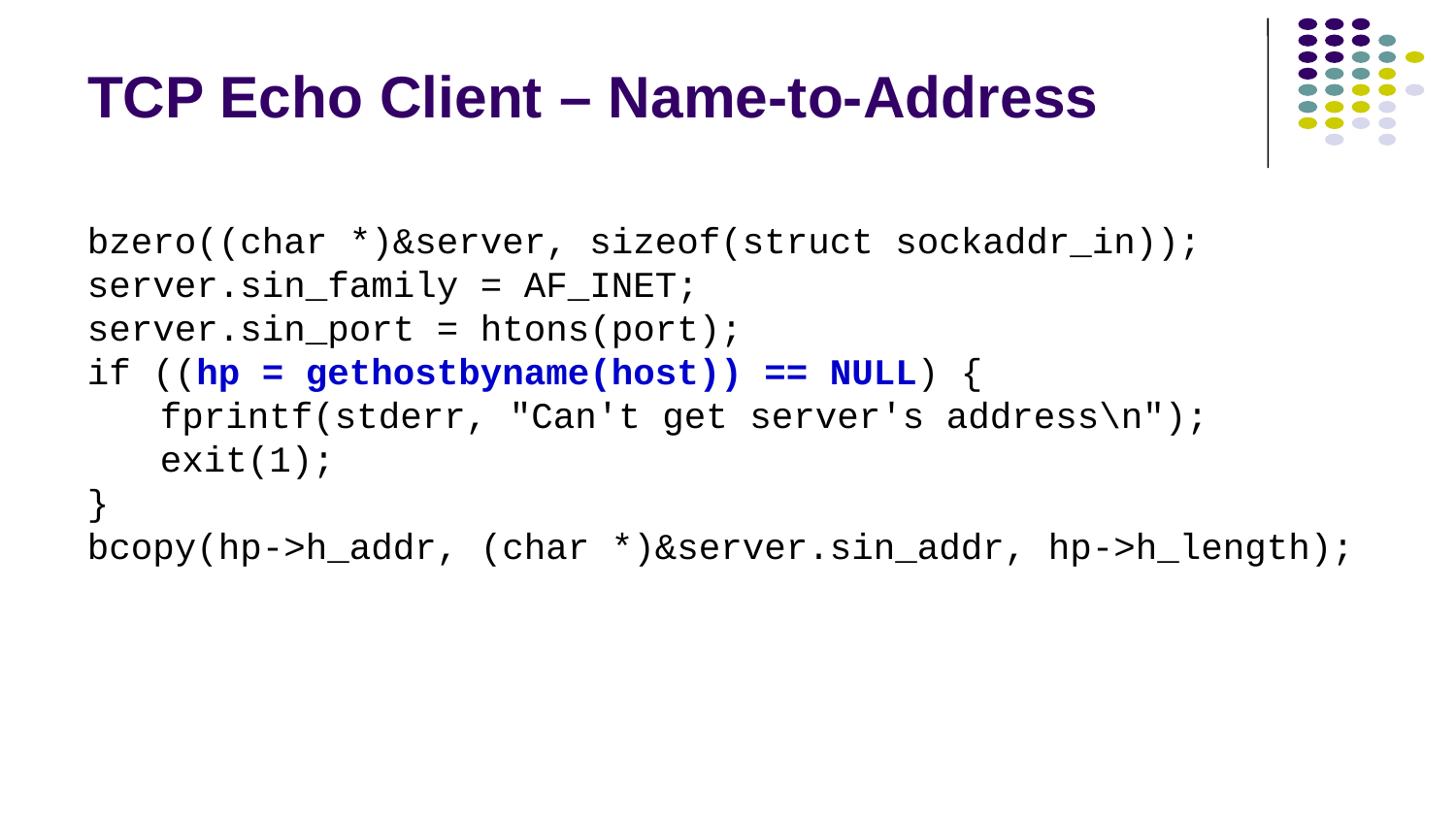

# TCP Echo Client – Name-to-Address
bzero((char *)&server, sizeof(struct sockaddr_in));
server.sin_family = AF_INET;
server.sin_port = htons(port);
if ((hp = gethostbyname(host)) == NULL) {
	fprintf(stderr, "Can't get server's address\n");
	exit(1);
}
bcopy(hp->h_addr, (char *)&server.sin_addr, hp->h_length);